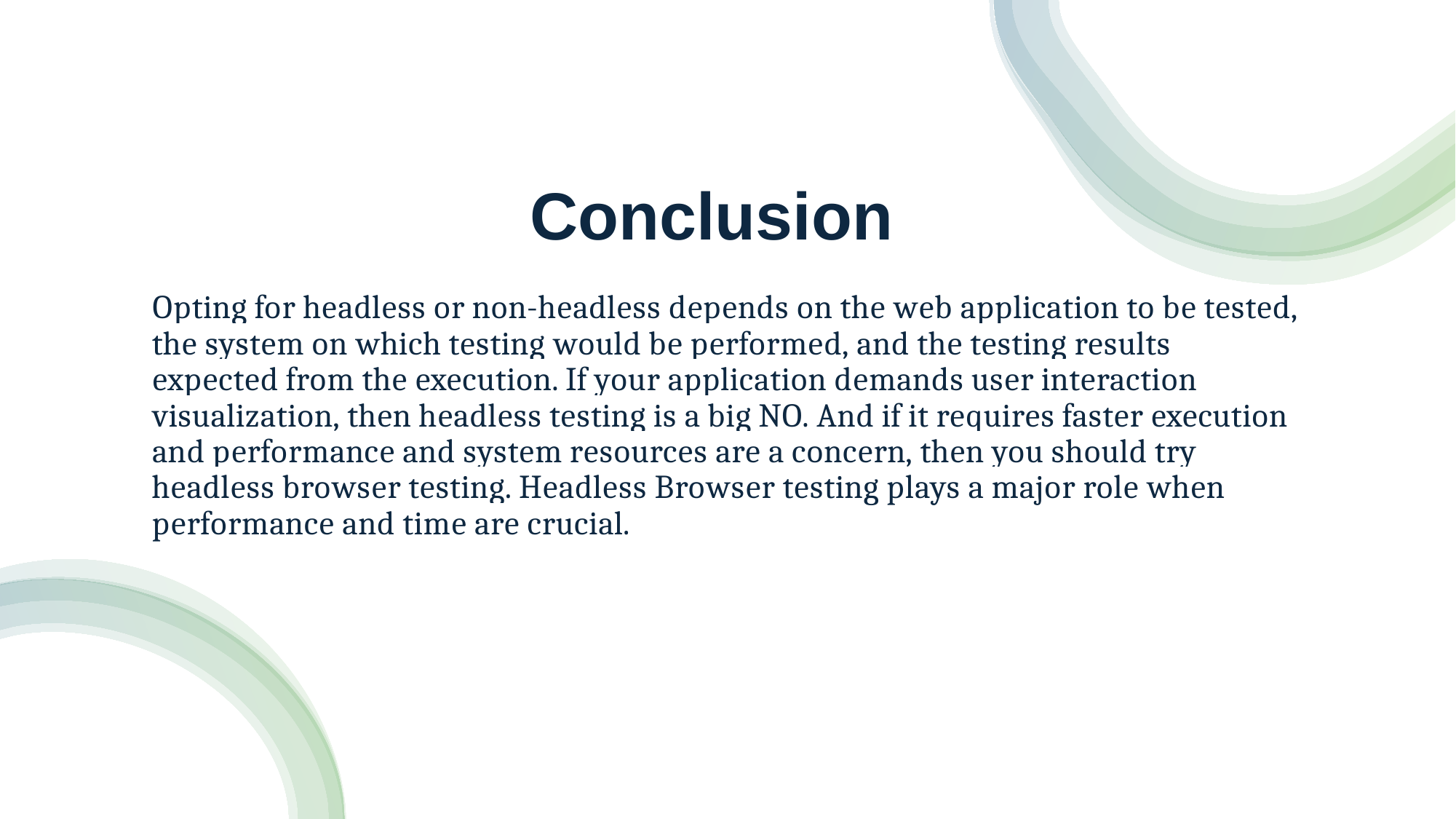

# Conclusion
Opting for headless or non-headless depends on the web application to be tested, the system on which testing would be performed, and the testing results expected from the execution. If your application demands user interaction visualization, then headless testing is a big NO. And if it requires faster execution and performance and system resources are a concern, then you should try headless browser testing. Headless Browser testing plays a major role when performance and time are crucial.